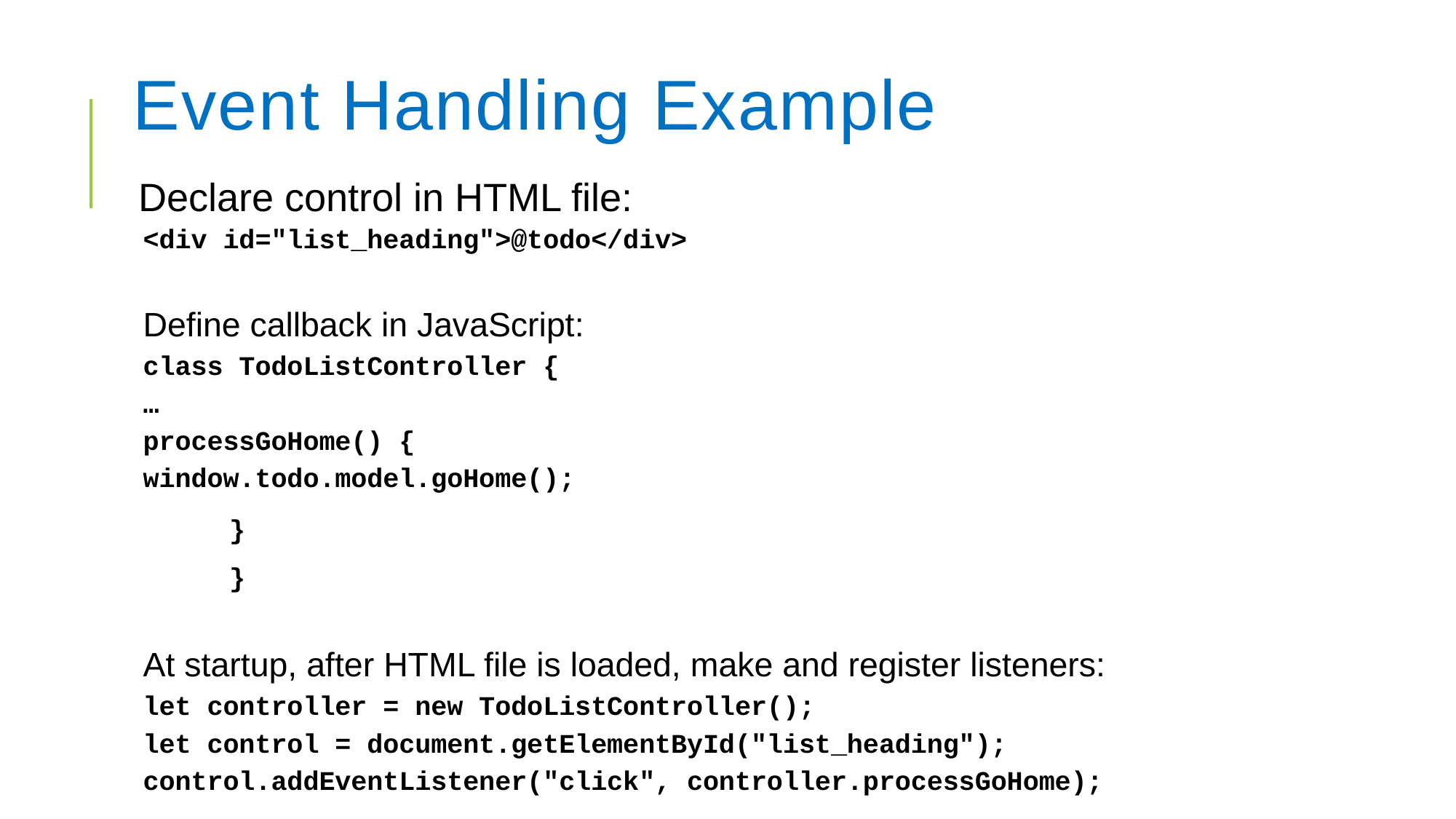

# Event Handling Example
Declare control in HTML file:
	<div id="list_heading">@todo</div>

Define callback in JavaScript:
	class TodoListController {
		…
		processGoHome() {
			window.todo.model.goHome();
		}
	}

At startup, after HTML file is loaded, make and register listeners:
	let controller = new TodoListController();
	let control = document.getElementById("list_heading");
	control.addEventListener("click", controller.processGoHome);